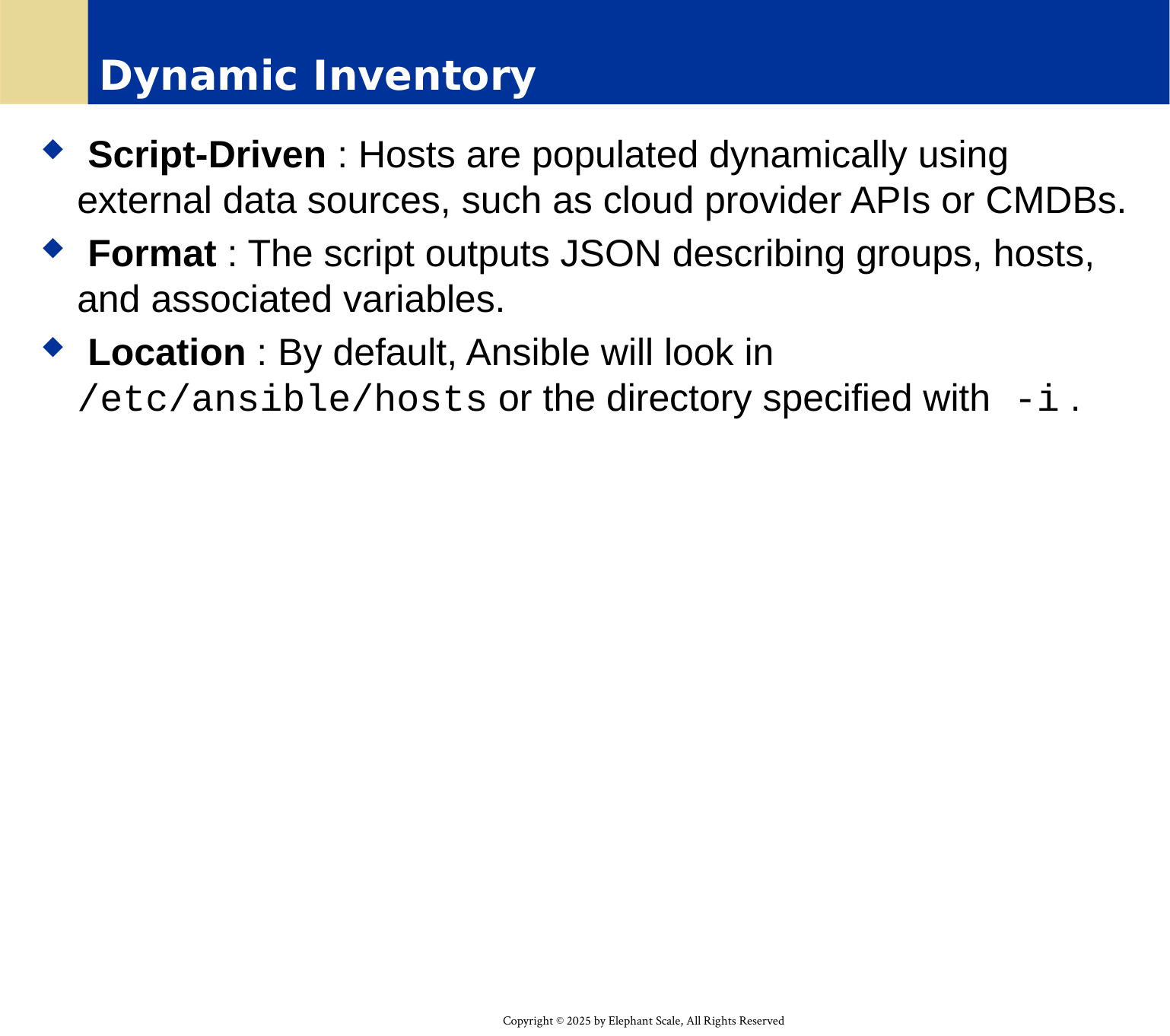

# Dynamic Inventory
 Script-Driven : Hosts are populated dynamically using external data sources, such as cloud provider APIs or CMDBs.
 Format : The script outputs JSON describing groups, hosts, and associated variables.
 Location : By default, Ansible will look in /etc/ansible/hosts or the directory specified with -i .
Copyright © 2025 by Elephant Scale, All Rights Reserved